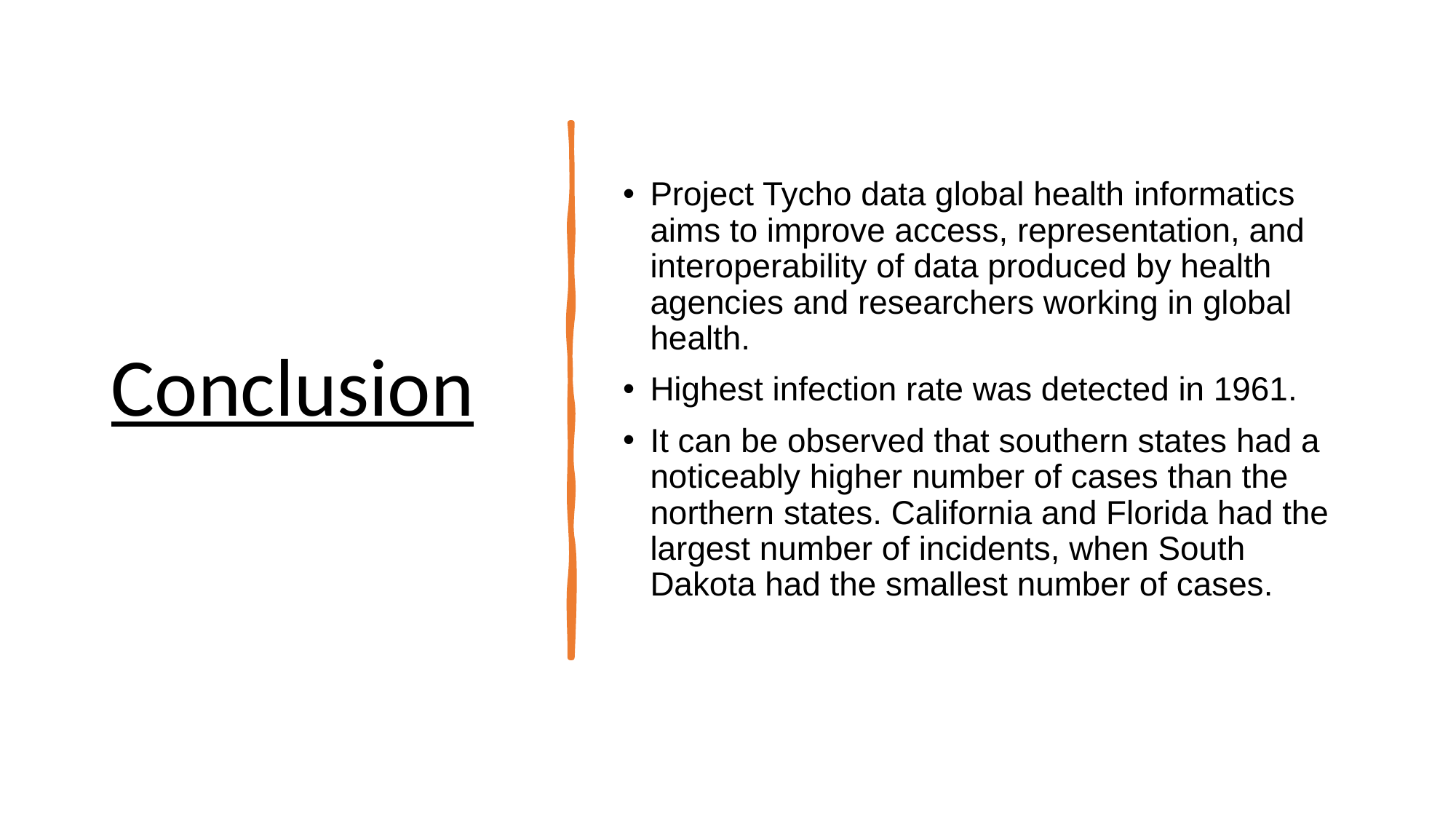

# Conclusion
Project Tycho data global health informatics aims to improve access, representation, and interoperability of data produced by health agencies and researchers working in global health.
Highest infection rate was detected in 1961.
It can be observed that southern states had a noticeably higher number of cases than the northern states. California and Florida had the largest number of incidents, when South Dakota had the smallest number of cases.